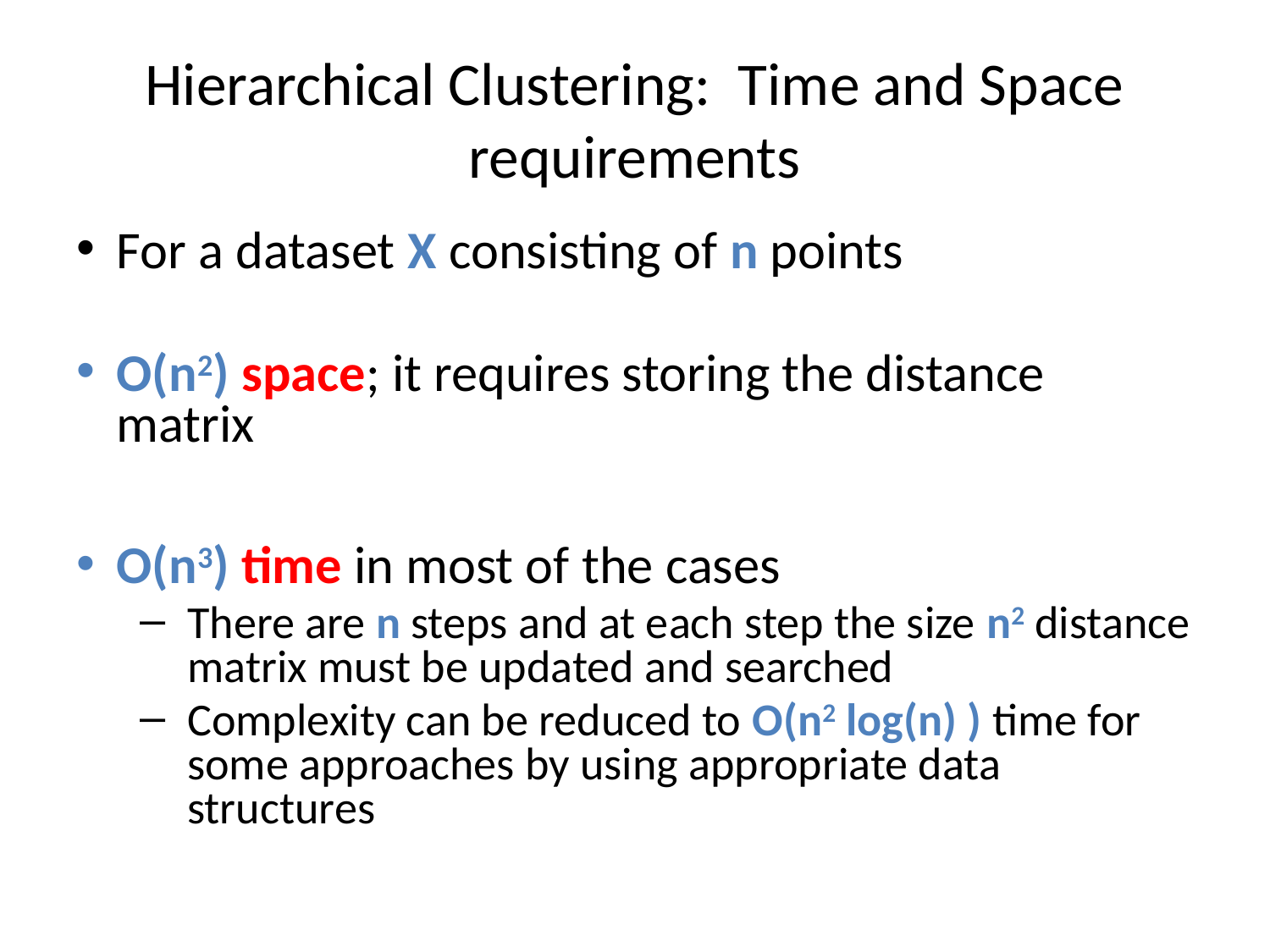

# Hierarchical Clustering:  Time and Space requirements
For a dataset X consisting of n points

O(n2) space; it requires storing the distance matrix

O(n3) time in most of the cases
There are n steps and at each step the size n2 distance matrix must be updated and searched
Complexity can be reduced to O(n2 log(n) ) time for some approaches by using appropriate data structures